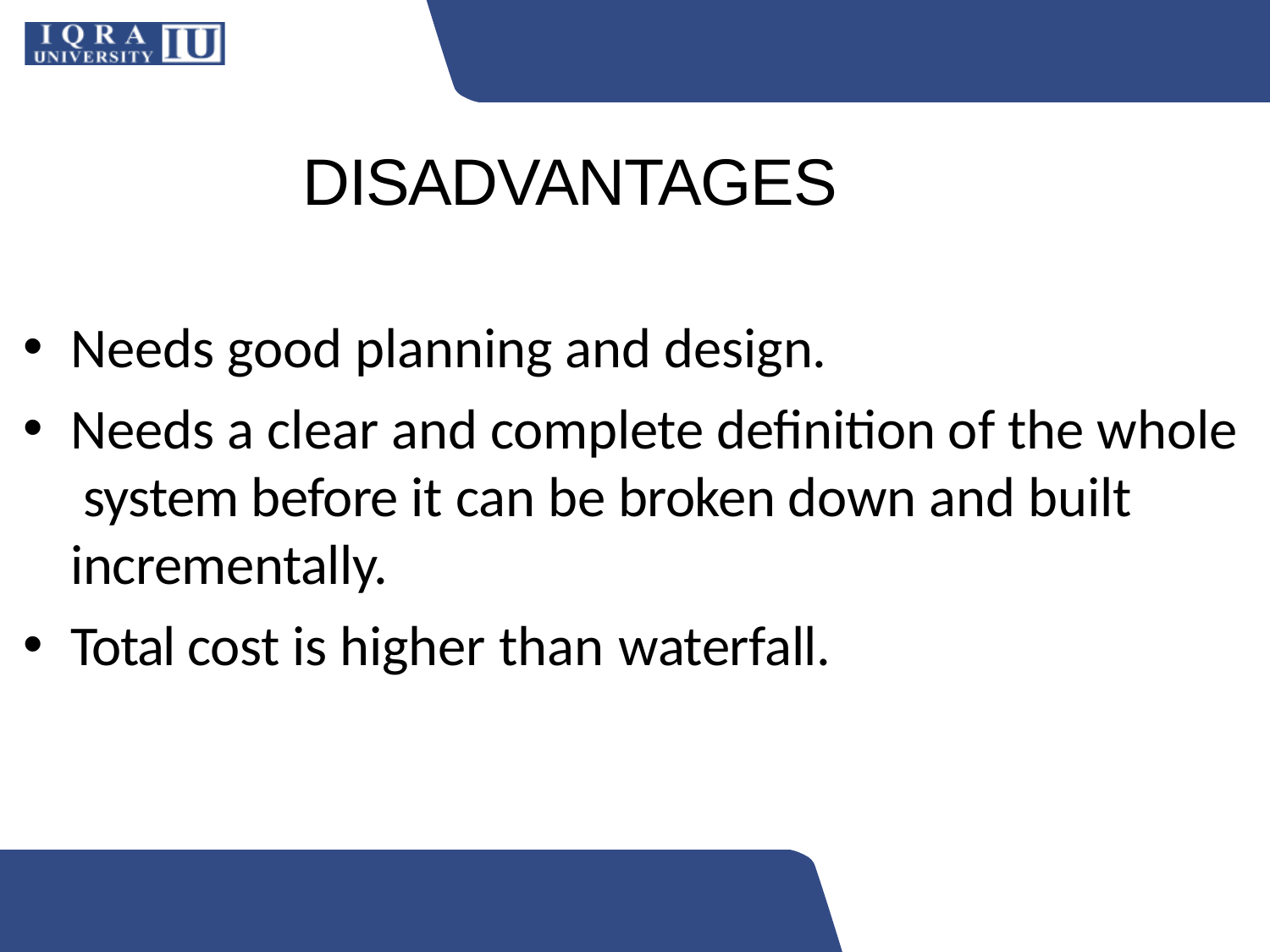

# DISADVANTAGES
Needs good planning and design.
Needs a clear and complete definition of the whole  system before it can be broken down and built  incrementally.
Total cost is higher than waterfall.